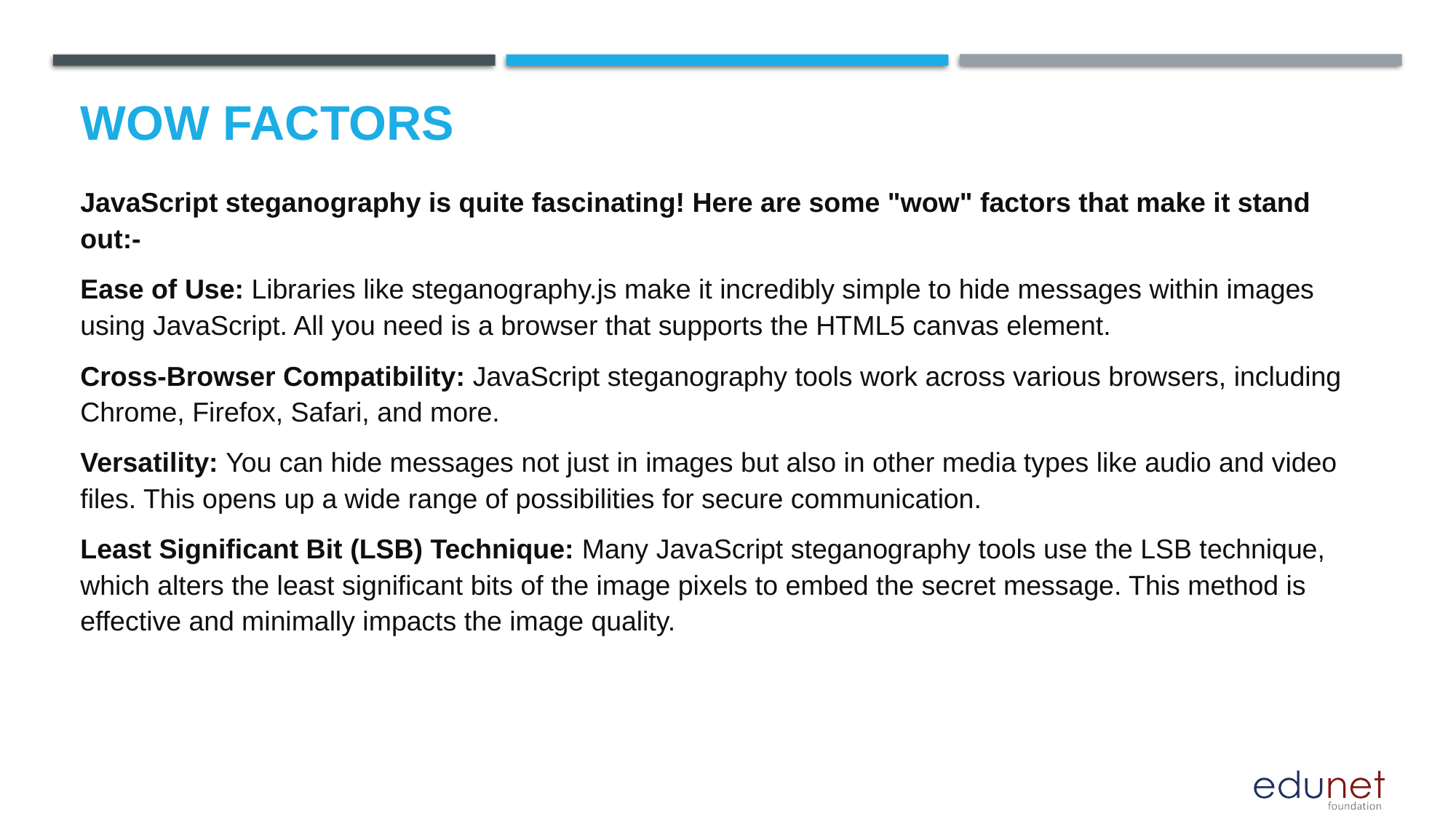

# Wow factors
JavaScript steganography is quite fascinating! Here are some "wow" factors that make it stand out:-
Ease of Use: Libraries like steganography.js make it incredibly simple to hide messages within images using JavaScript. All you need is a browser that supports the HTML5 canvas element.
Cross-Browser Compatibility: JavaScript steganography tools work across various browsers, including Chrome, Firefox, Safari, and more.
Versatility: You can hide messages not just in images but also in other media types like audio and video files. This opens up a wide range of possibilities for secure communication.
Least Significant Bit (LSB) Technique: Many JavaScript steganography tools use the LSB technique, which alters the least significant bits of the image pixels to embed the secret message. This method is effective and minimally impacts the image quality.